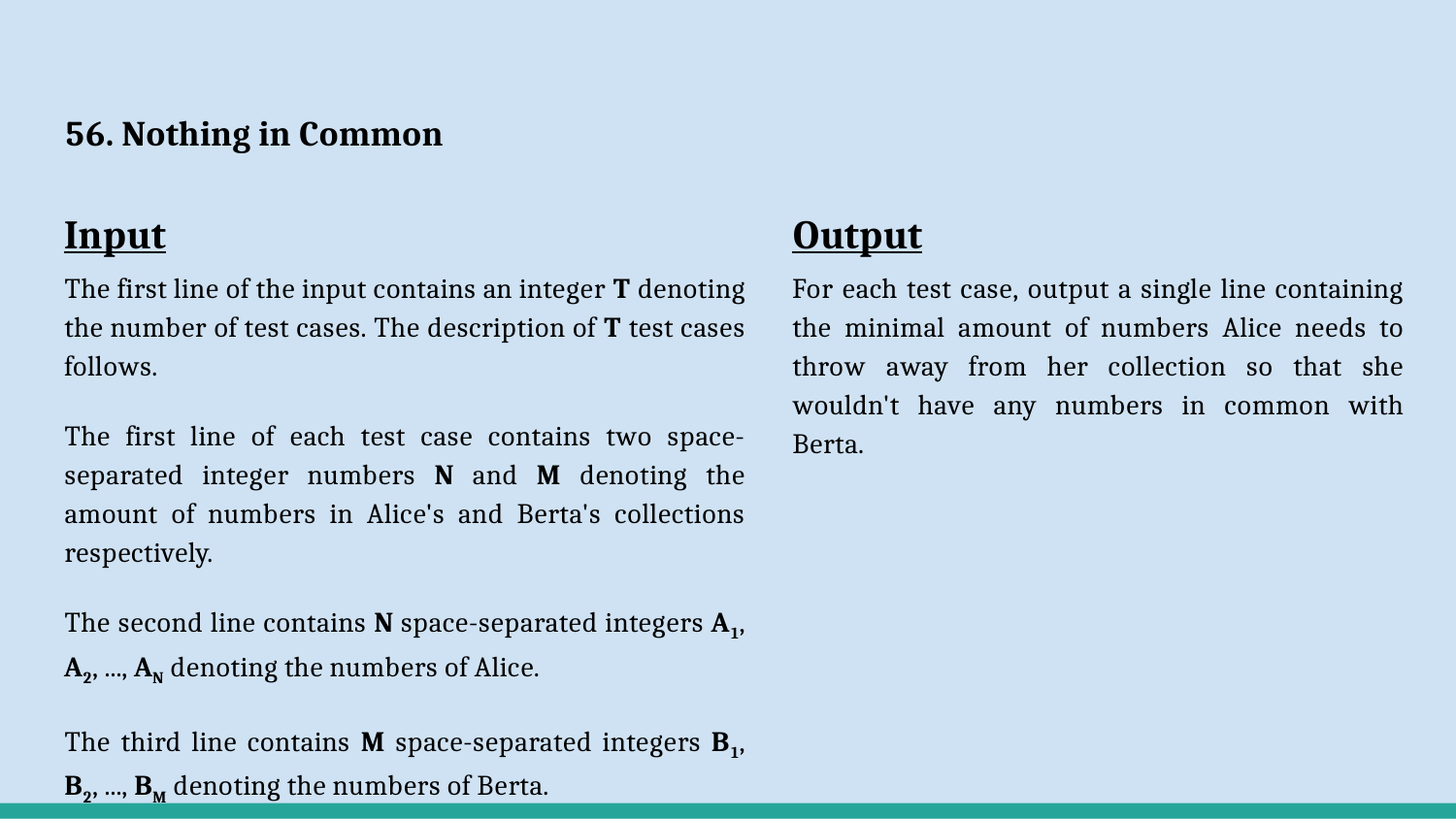

# 56. Nothing in Common
Input
The first line of the input contains an integer T denoting the number of test cases. The description of T test cases follows.
The first line of each test case contains two space-separated integer numbers N and M denoting the amount of numbers in Alice's and Berta's collections respectively.
The second line contains N space-separated integers A1, A2, ..., AN denoting the numbers of Alice.
The third line contains M space-separated integers B1, B2, ..., BM denoting the numbers of Berta.

Output
For each test case, output a single line containing the minimal amount of numbers Alice needs to throw away from her collection so that she wouldn't have any numbers in common with Berta.